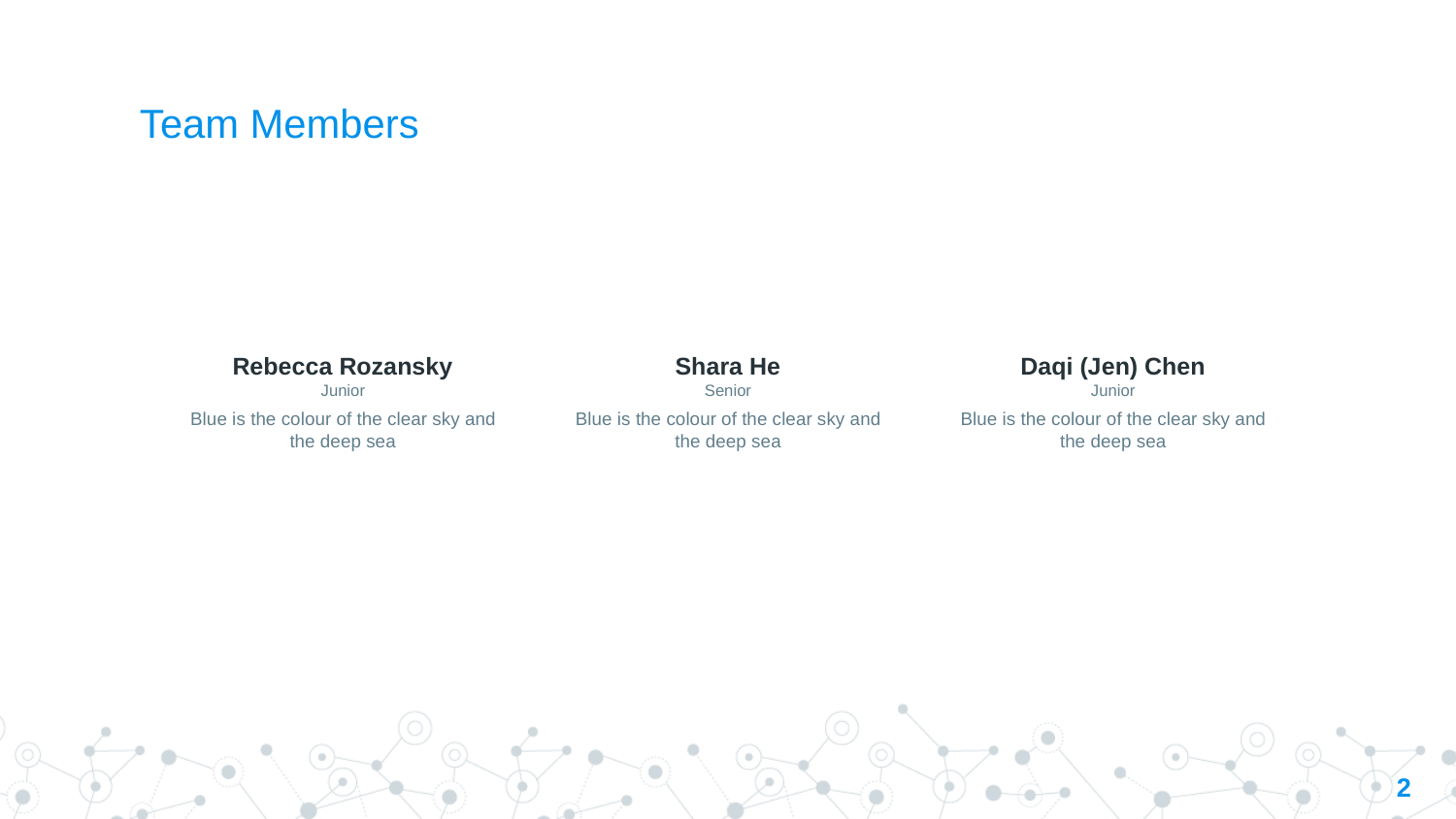

# Team Members
Rebecca Rozansky
Junior
Blue is the colour of the clear sky and the deep sea

Shara He
Senior
Blue is the colour of the clear sky and the deep sea

Daqi (Jen) Chen
Junior
Blue is the colour of the clear sky and the deep sea

2